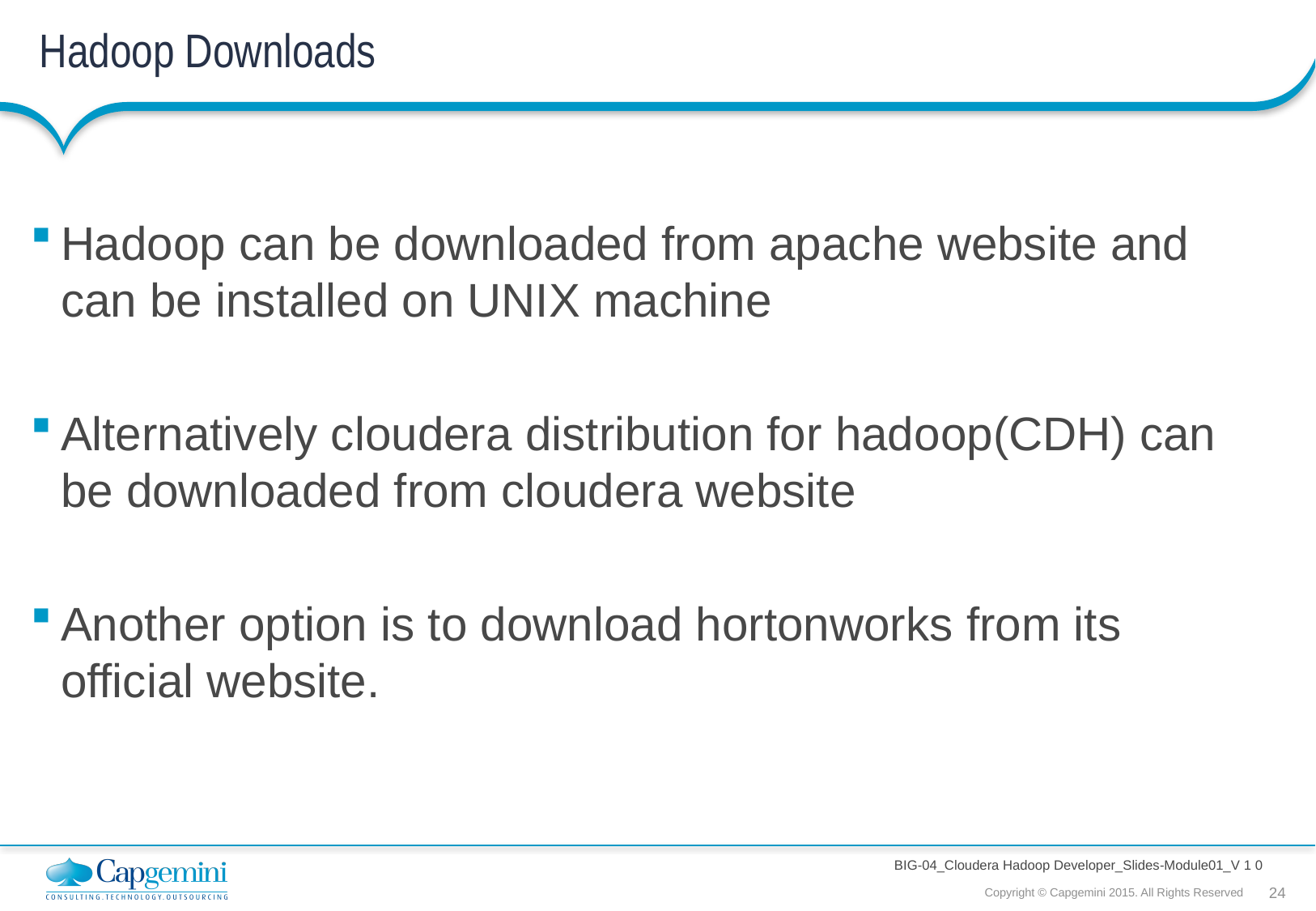

# Hadoop Downloads

Hadoop can be downloaded from apache website and can be installed on UNIX machine

Alternatively cloudera distribution for hadoop(CDH) can be downloaded from cloudera website

Another option is to download hortonworks from its official website.